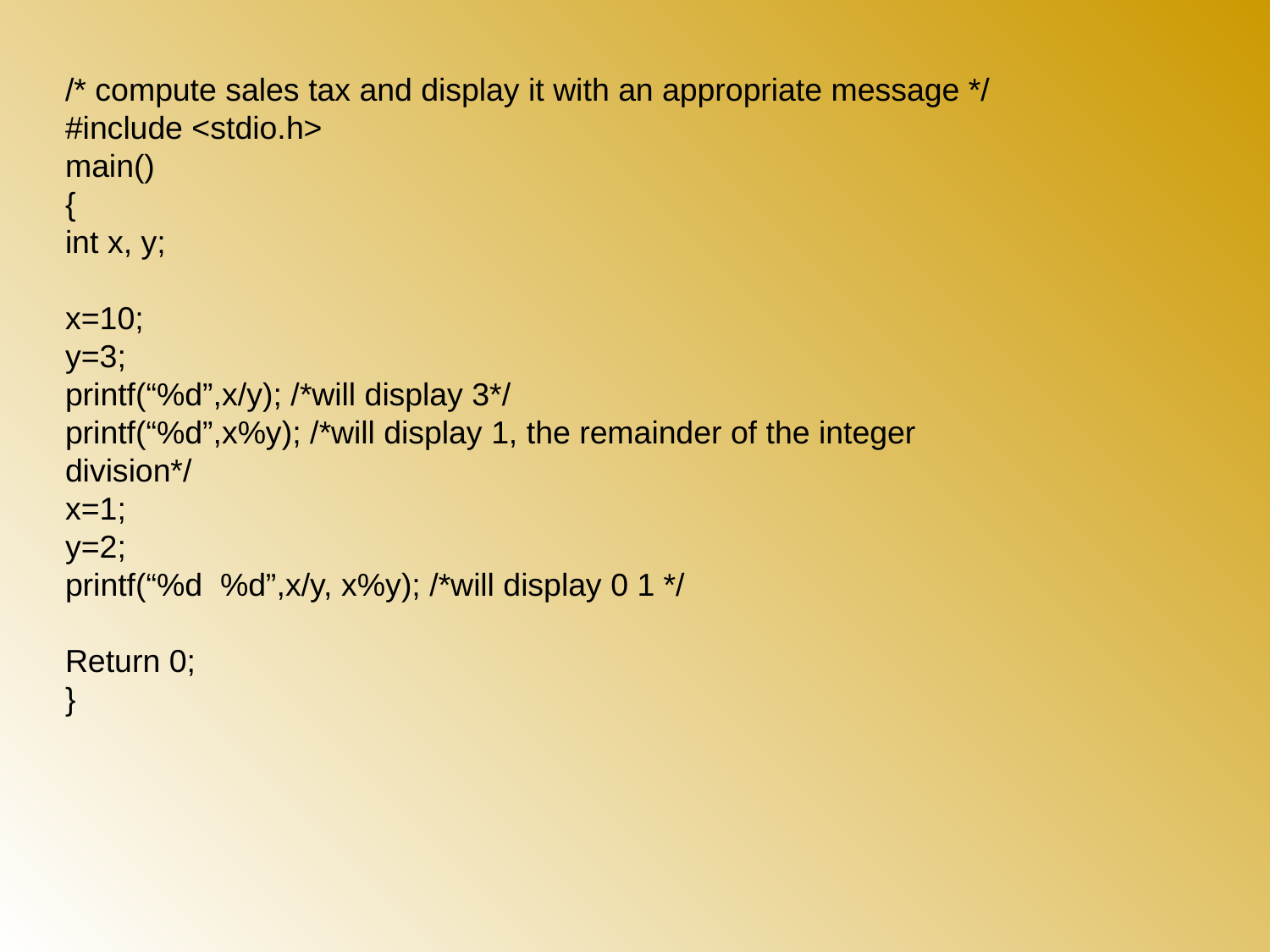

/* compute sales tax and display it with an appropriate message */
#include <stdio.h>
main()
{
int x, y;

x=10;
y=3;
printf(“%d”,x/y); /*will display 3*/
printf(“%d”,x%y); /*will display 1, the remainder of the integer division*/
x=1;
y=2;
printf(“%d  %d”,x/y, x%y); /*will display 0 1 */

Return 0;
}